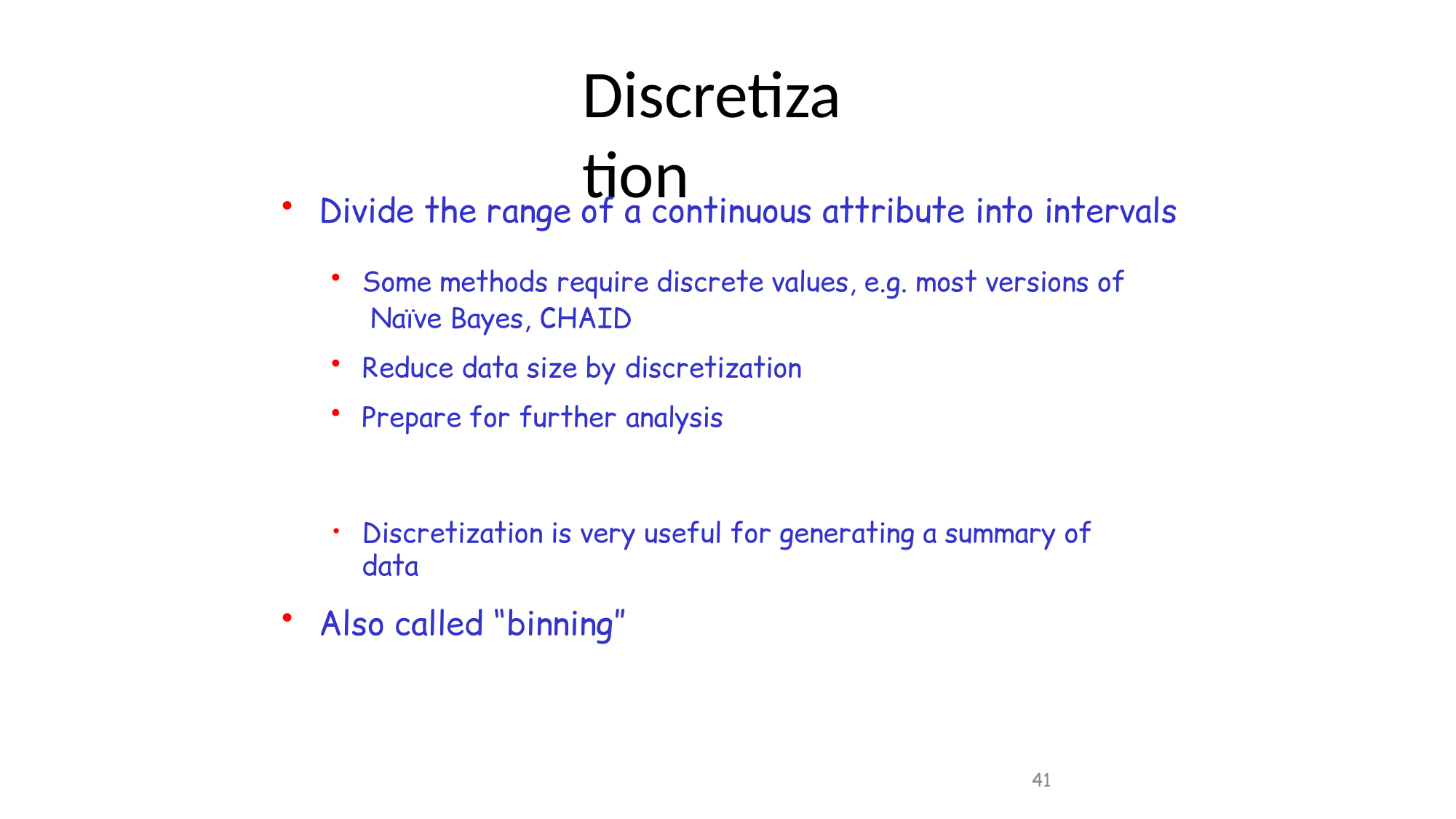

# Discretization
Divide the range of a continuous attribute into intervals
Some methods require discrete values, e.g. most versions of  Naïve Bayes, CHAID
Reduce data size by discretization
Prepare for further analysis

Discretization is very useful for generating a summary of data
Also called “binning”
41